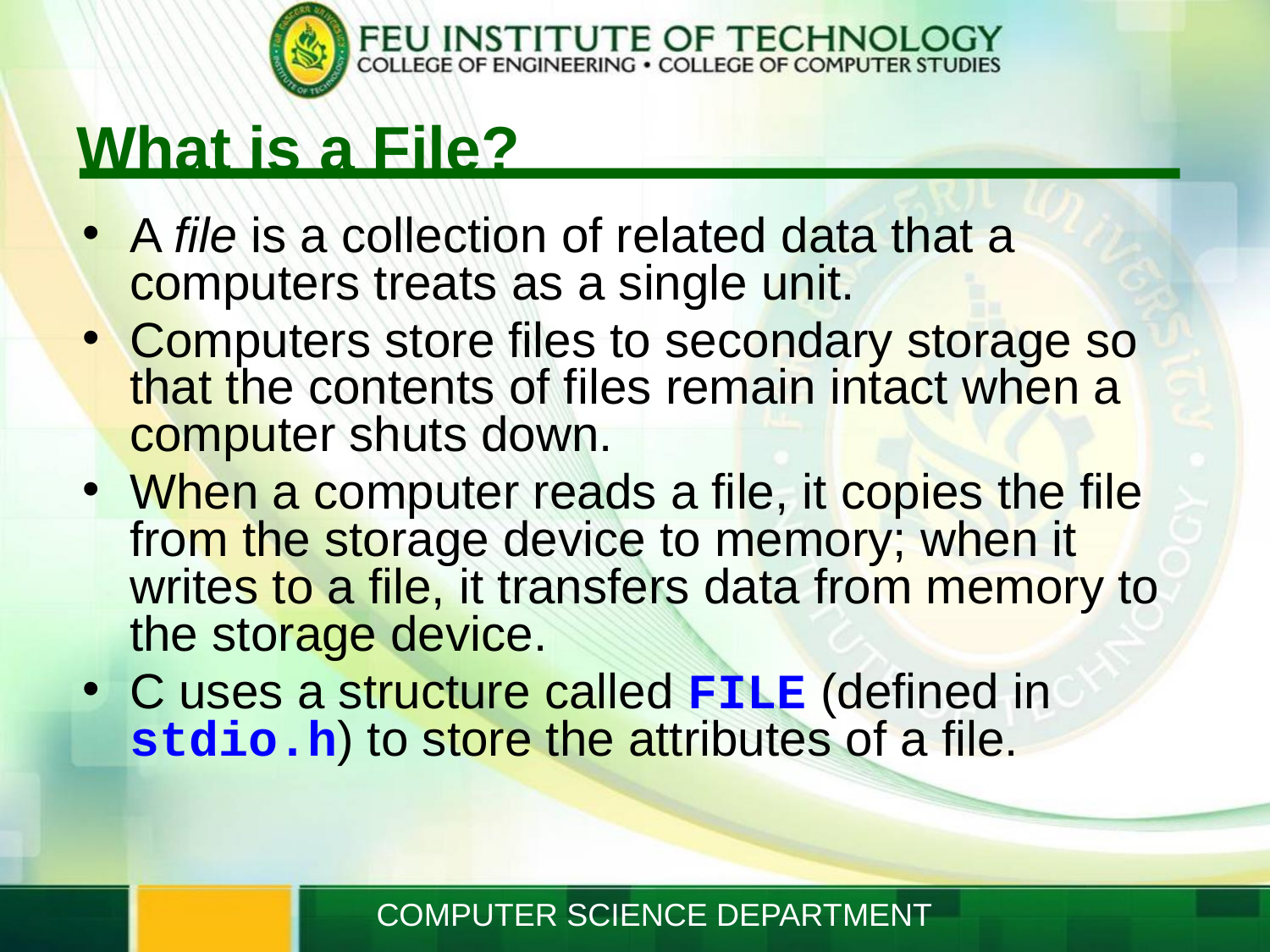

# What is a File?
A file is a collection of related data that a computers treats as a single unit.
Computers store files to secondary storage so that the contents of files remain intact when a computer shuts down.
When a computer reads a file, it copies the file from the storage device to memory; when it writes to a file, it transfers data from memory to the storage device.
C uses a structure called FILE (defined in stdio.h) to store the attributes of a file.